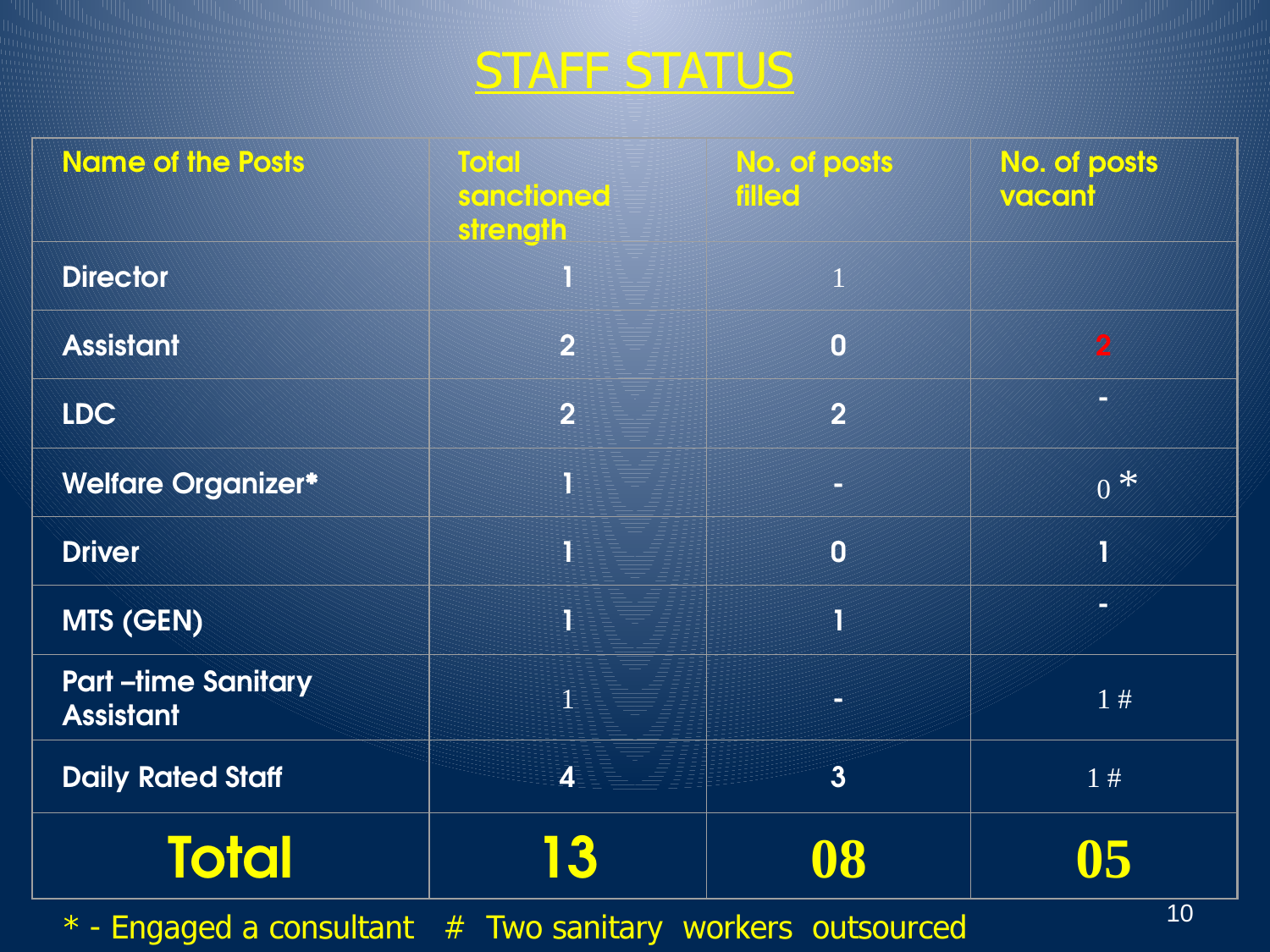

STAFF STATUS

Name of the Posts

Total sanctioned strength

No. of posts filled

No. of posts vacant

Director

1

1

Assistant

2

0

2

LDC

2

2

-

Welfare Organizer*

1

-

    0 *

Driver

1

0

1

MTS (GEN)

1

1

-

Part –time Sanitary Assistant

1

-

   1 #

Daily Rated Staff

4

3

1 #

Total

13

08

05

10
* - Engaged a consultant   #  Two sanitary  workers  outsourced